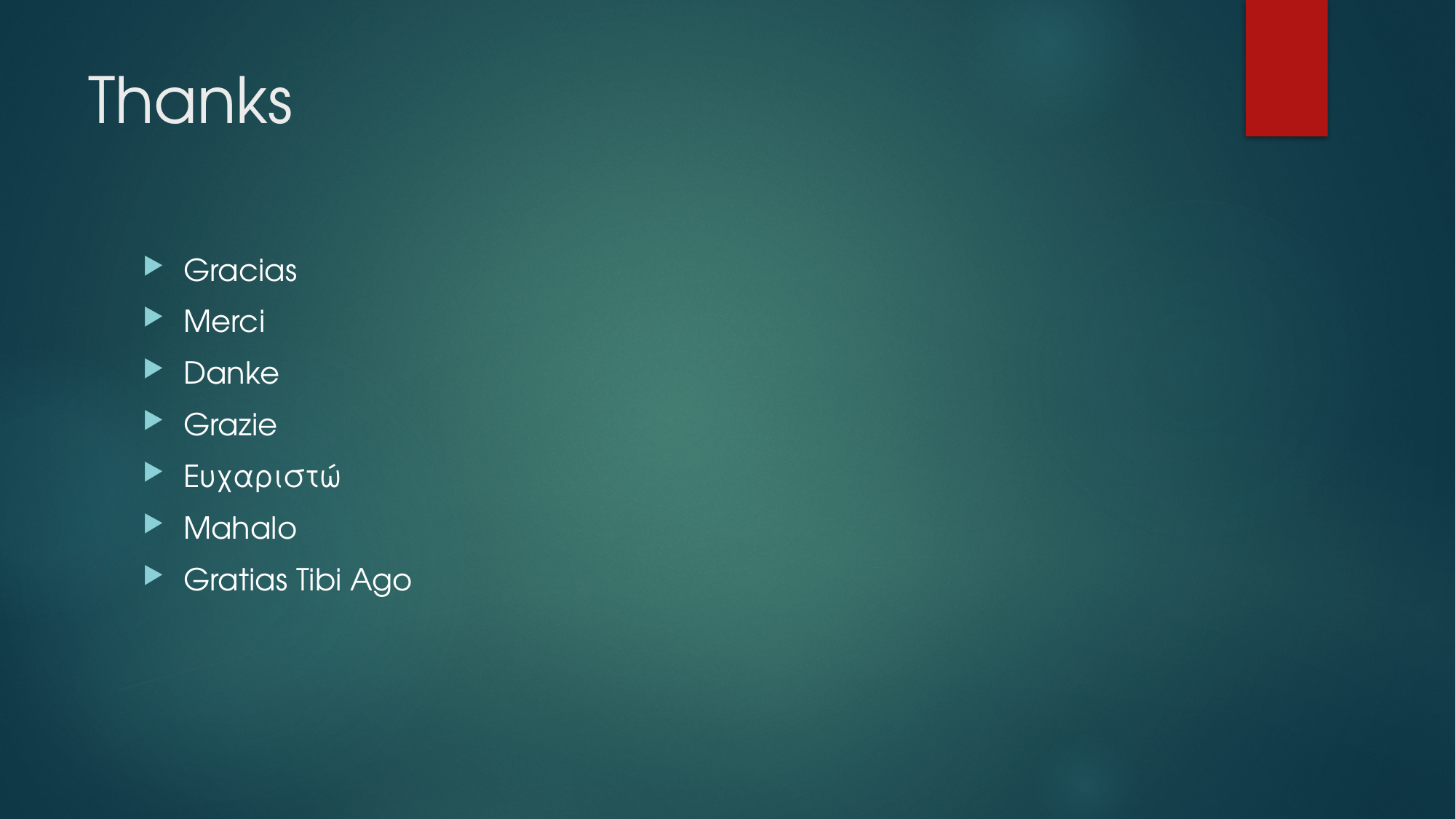

# Thanks
Gracias
Merci
Danke
Grazie
Ευχαριστώ
Mahalo
Gratias Tibi Ago